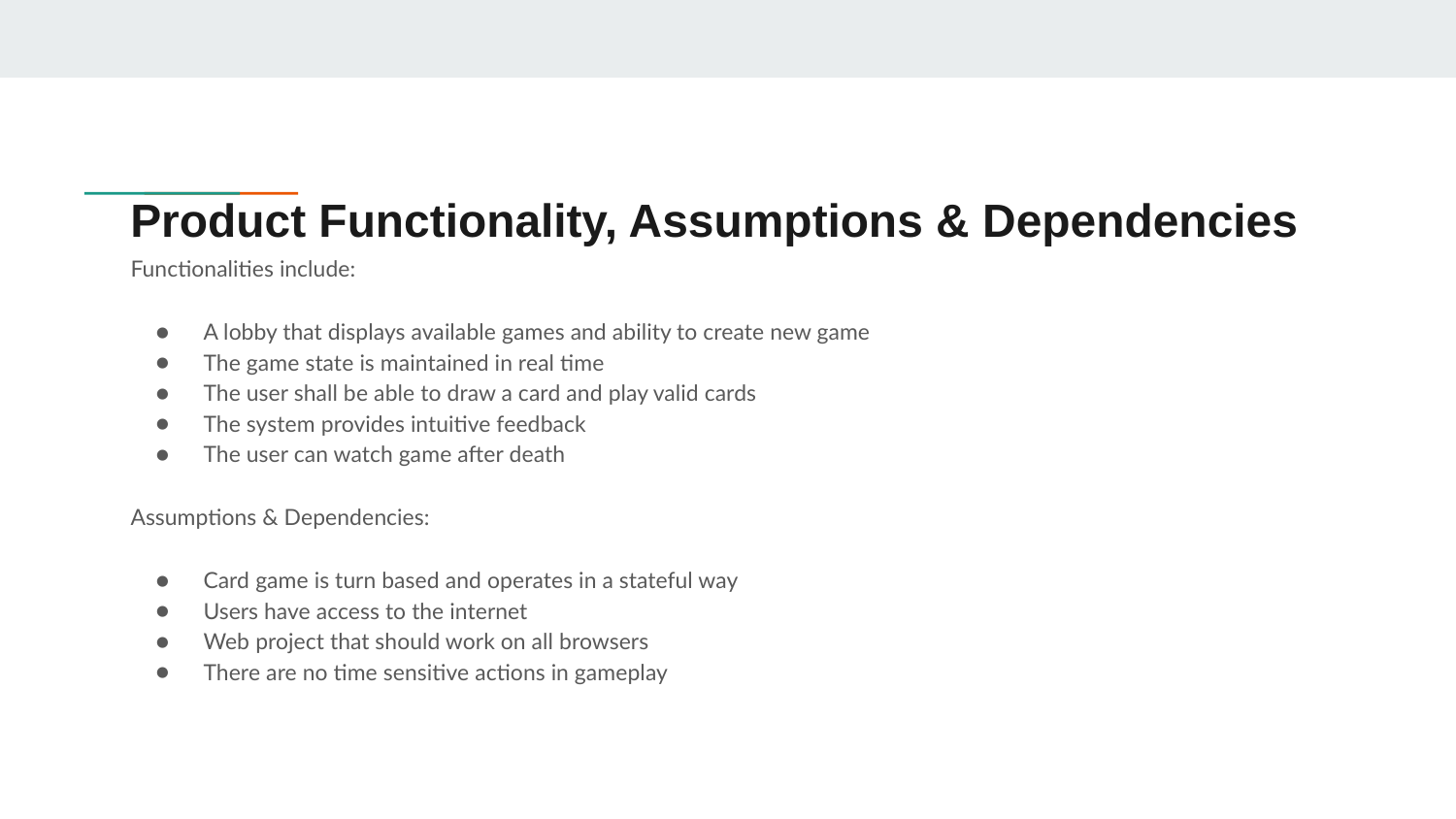

# Product Functionality, Assumptions & Dependencies
Functionalities include:
A lobby that displays available games and ability to create new game
The game state is maintained in real time
The user shall be able to draw a card and play valid cards
The system provides intuitive feedback
The user can watch game after death
Assumptions & Dependencies:
Card game is turn based and operates in a stateful way
Users have access to the internet
Web project that should work on all browsers
There are no time sensitive actions in gameplay